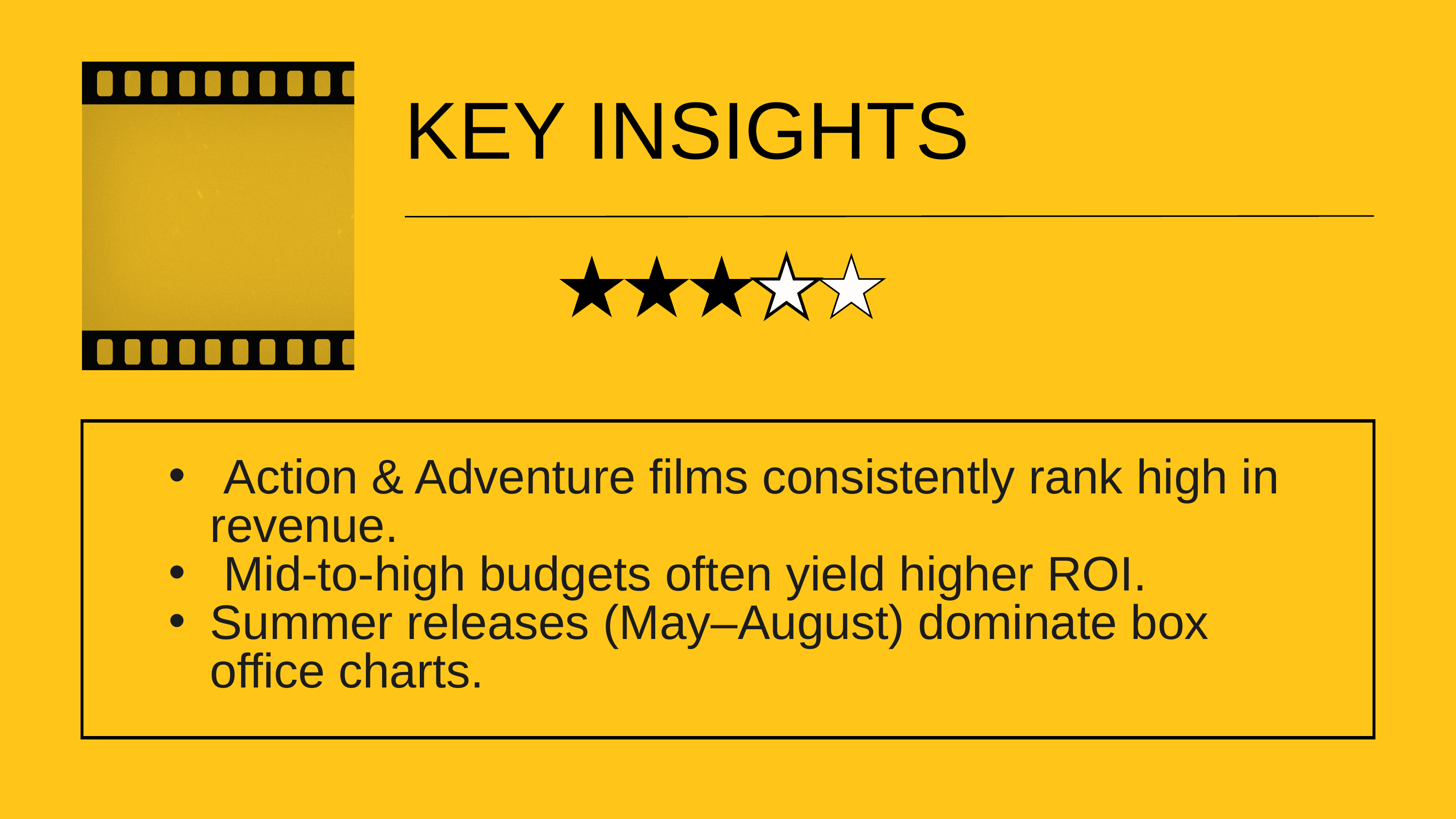

KEY INSIGHTS

 Action & Adventure films consistently rank high in revenue.
 Mid-to-high budgets often yield higher ROI.
Summer releases (May–August) dominate box office charts.